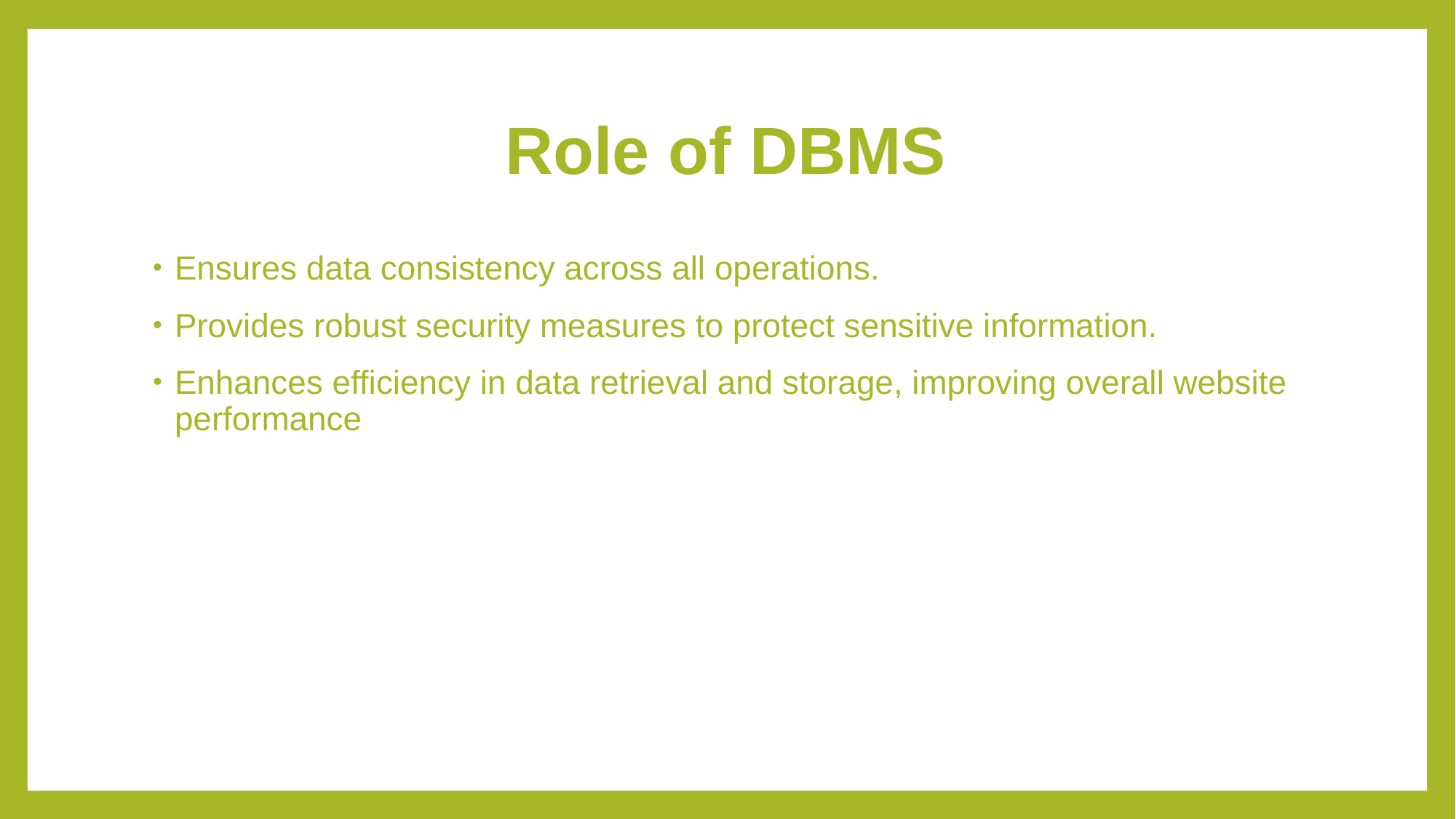

# Role of DBMS
Ensures data consistency across all operations.
Provides robust security measures to protect sensitive information.
Enhances efficiency in data retrieval and storage, improving overall website performance